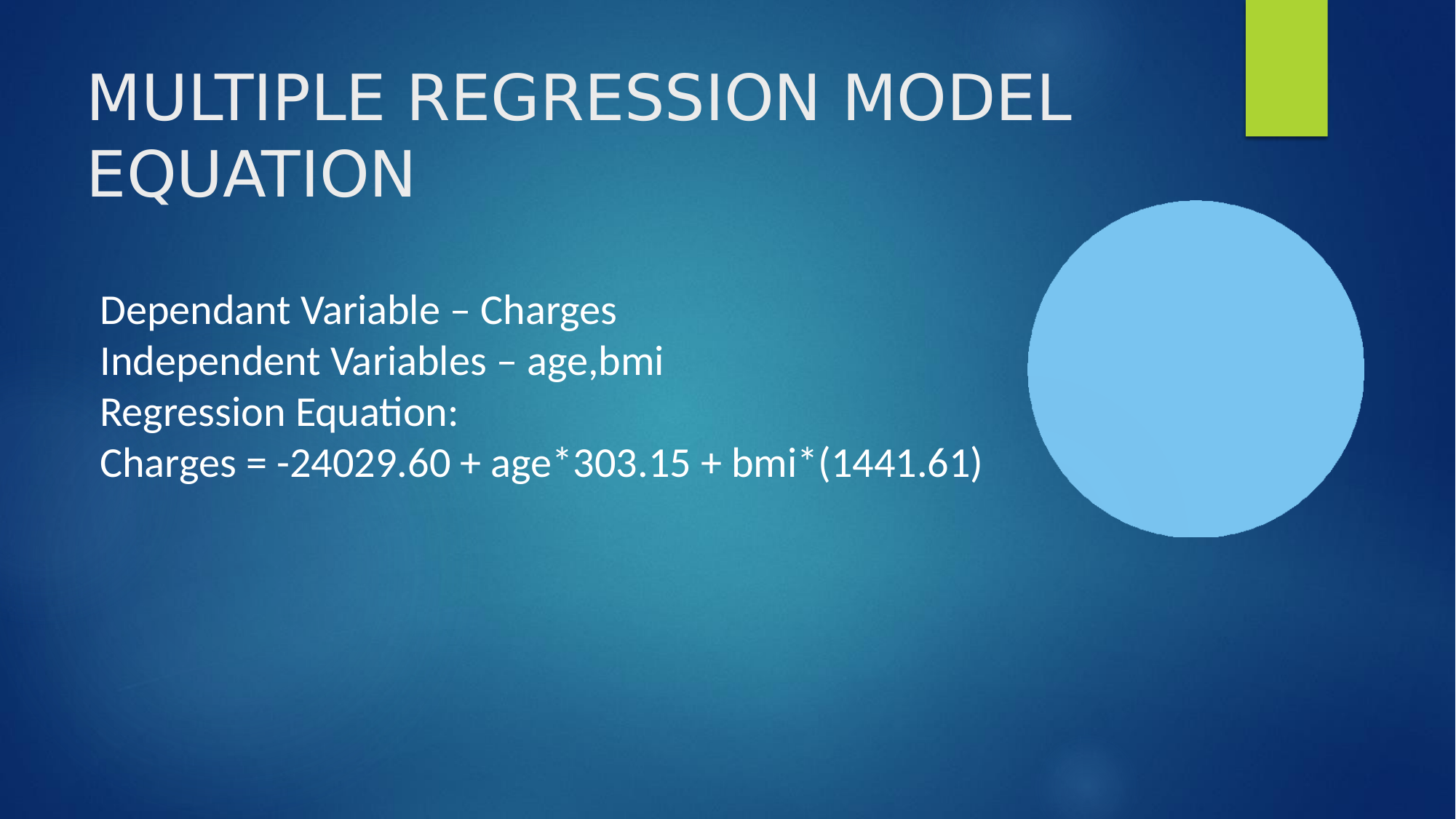

# MULTIPLE REGRESSION MODEL EQUATION
Dependant Variable – Charges
Independent Variables – age,bmi
Regression Equation:
Charges = -24029.60 + age*303.15 + bmi*(1441.61)